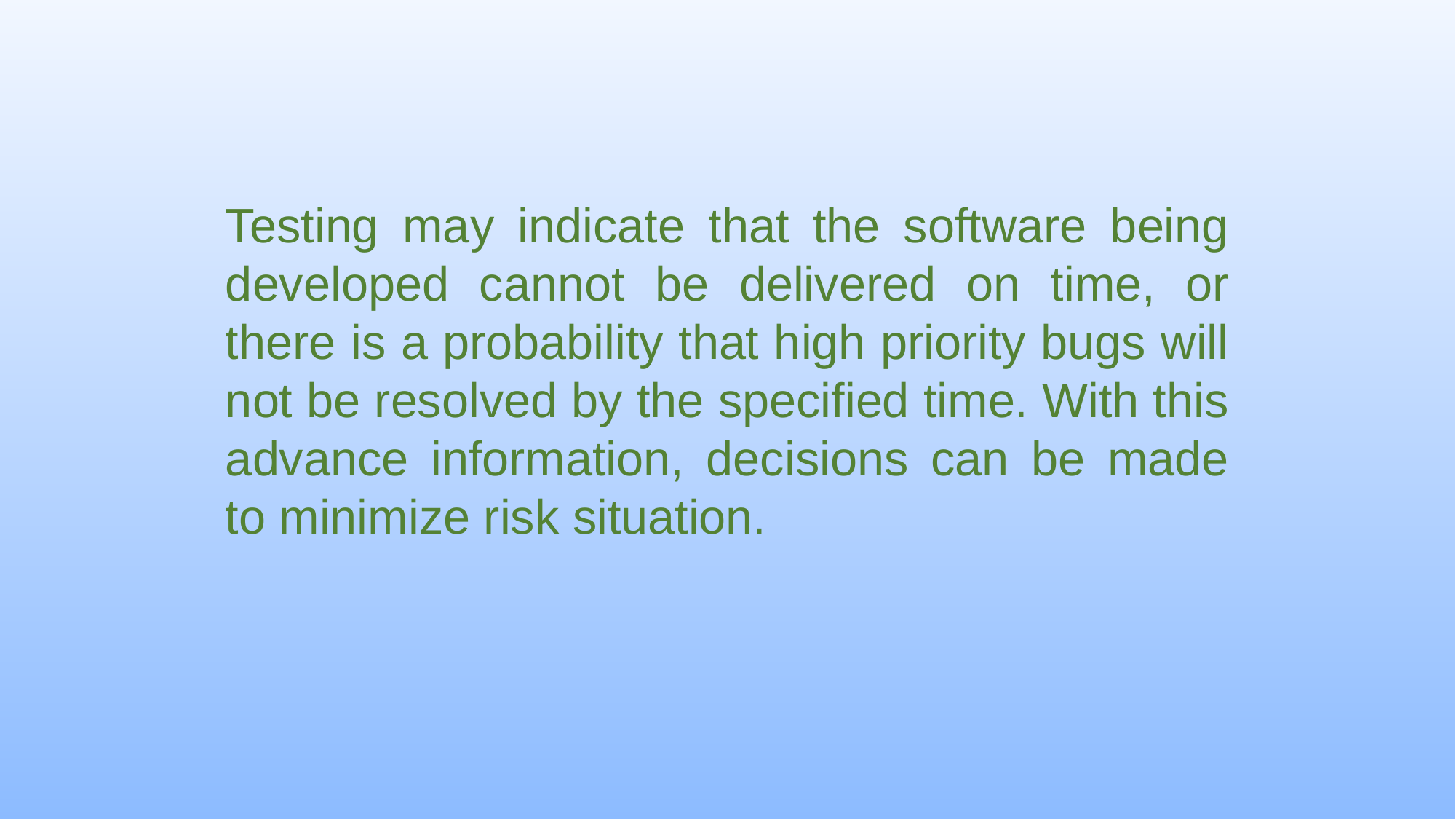

# Testing may indicate that the software being developed cannot be delivered on time, or there is a probability that high priority bugs will not be resolved by the specified time. With this advance information, decisions can be made to minimize risk situation.

12